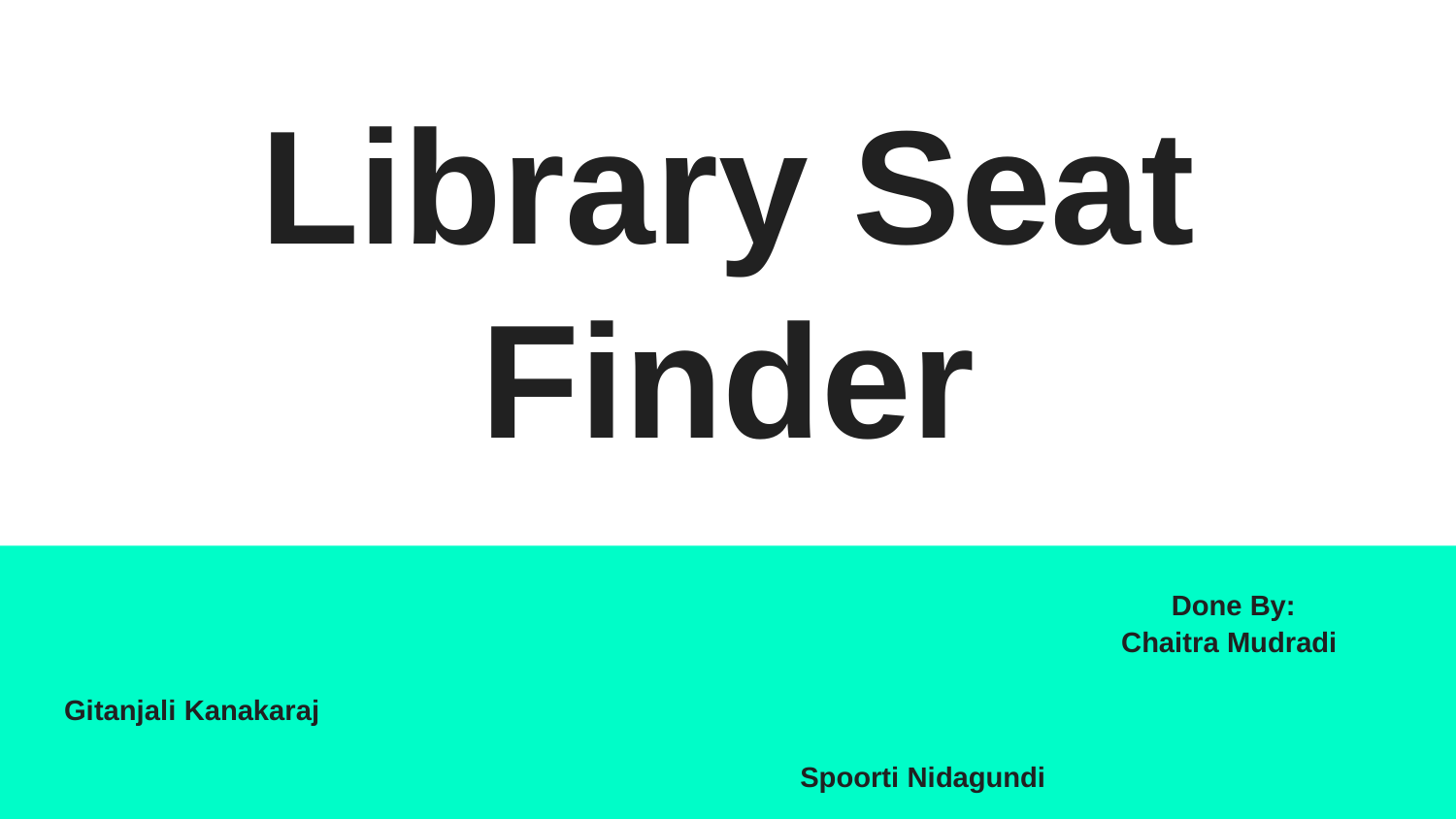

# Library Seat Finder

			  													Done By:
       Chaitra Mudradi
                       								   Gitanjali Kanakaraj
														 Spoorti Nidagundi
 														Vidhubala Selvaraj